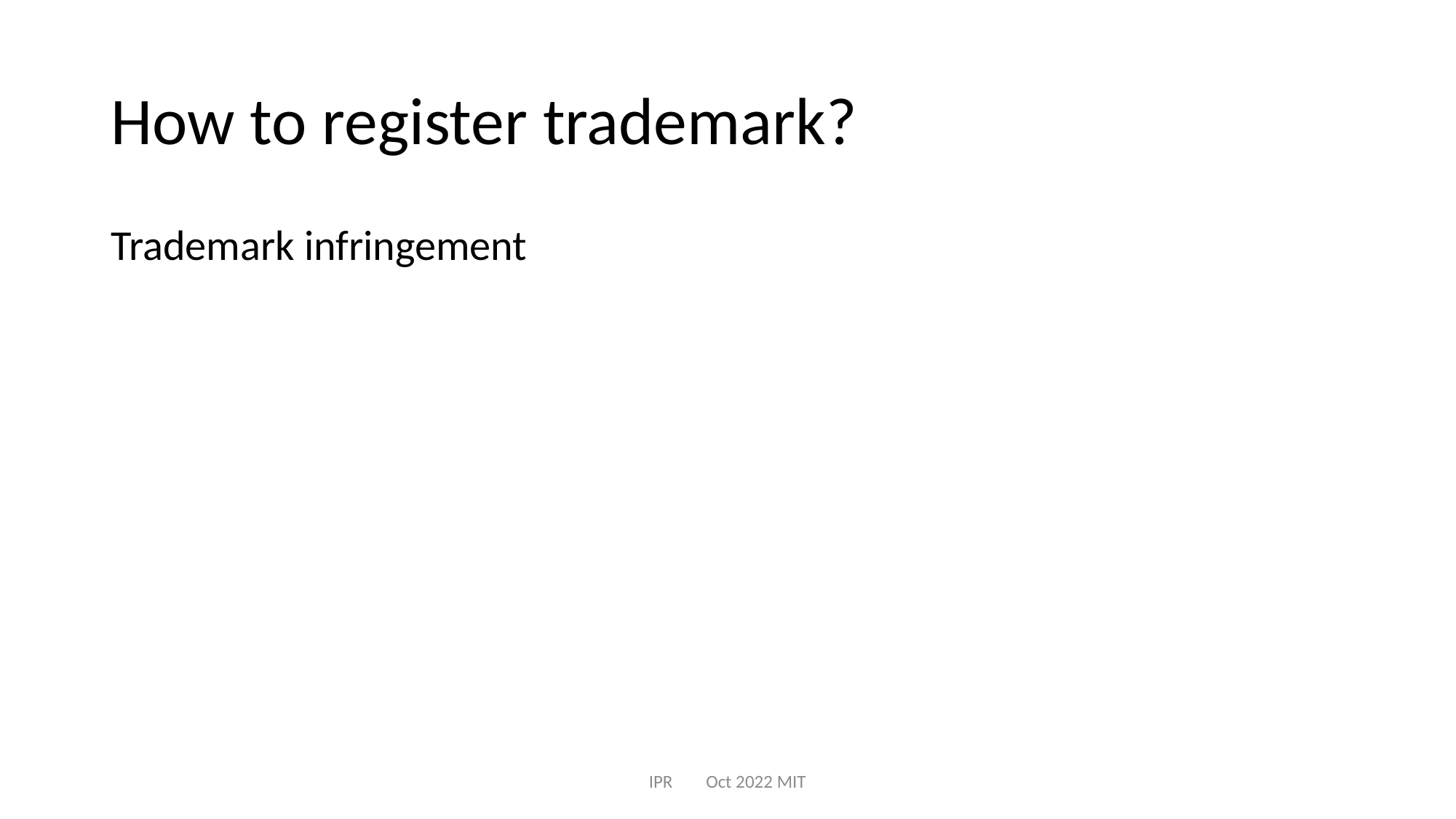

# How to register trademark?
Trademark infringement

IPR        Oct 2022 MIT